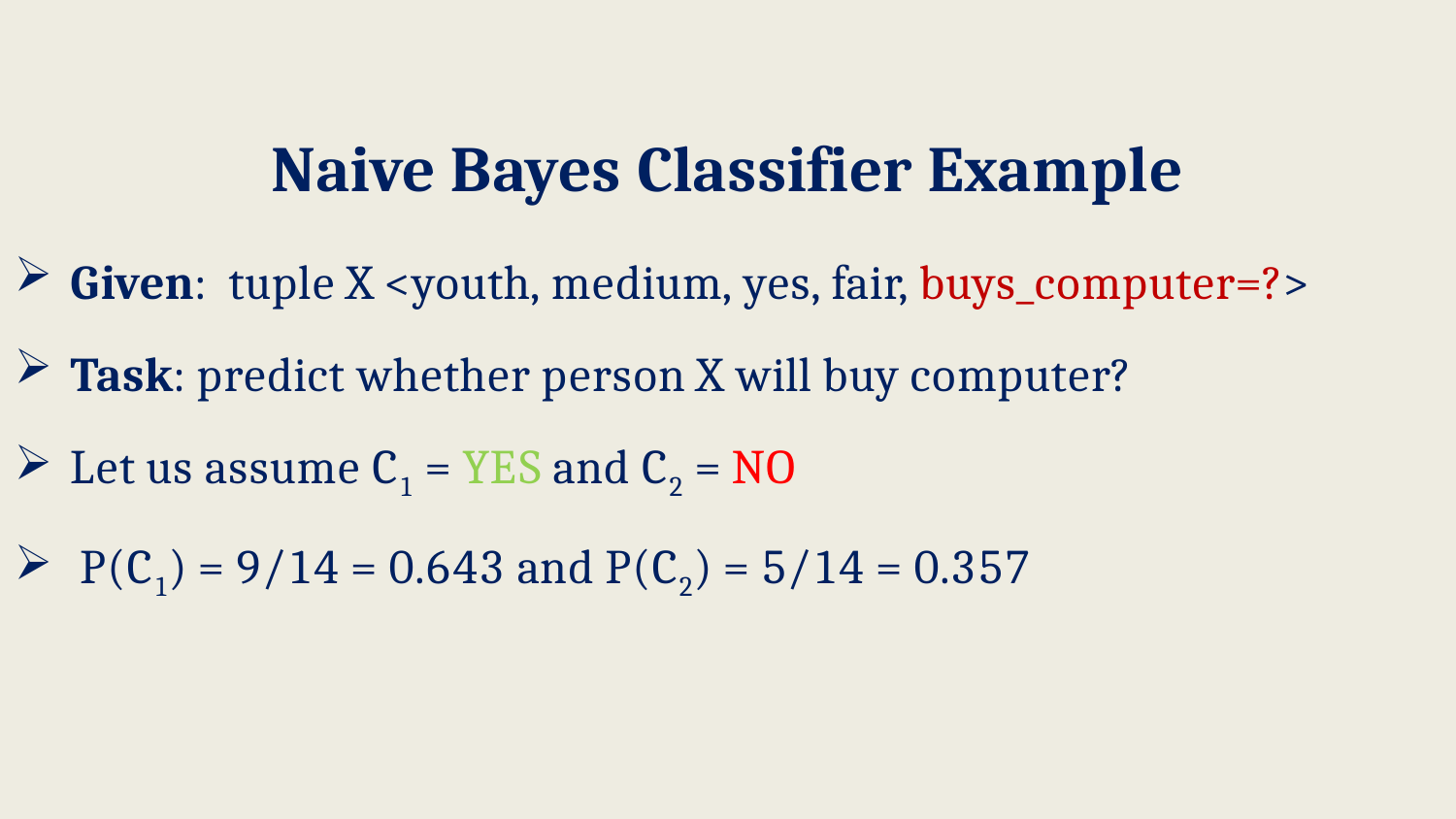

# Naive Bayes Classifier Example
Given:  tuple X <youth, medium, yes, fair, buys_computer=?>
Task: predict whether person X will buy computer?
Let us assume C1 = YES and C2 = NO
 P(C1) = 9/14 = 0.643 and P(C2) = 5/14 = 0.357